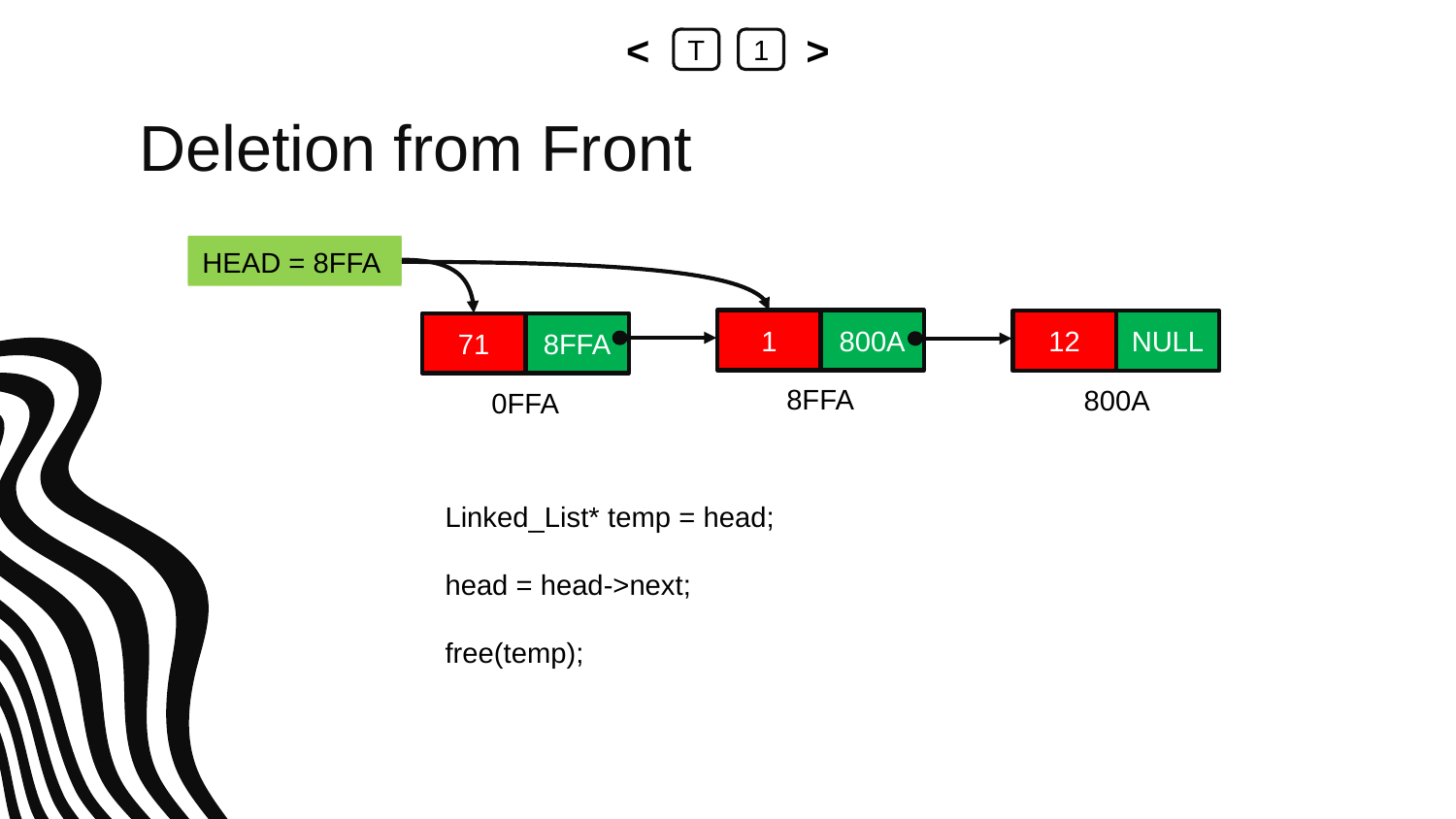

<
T
1
>
# Deletion from Front
HEAD = 0FFA
HEAD = 8FFA
1
800A
12
NULL
71
8FFA

8FFA
800A
0FFA
Linked_List* temp = head;

head = head->next;

free(temp);